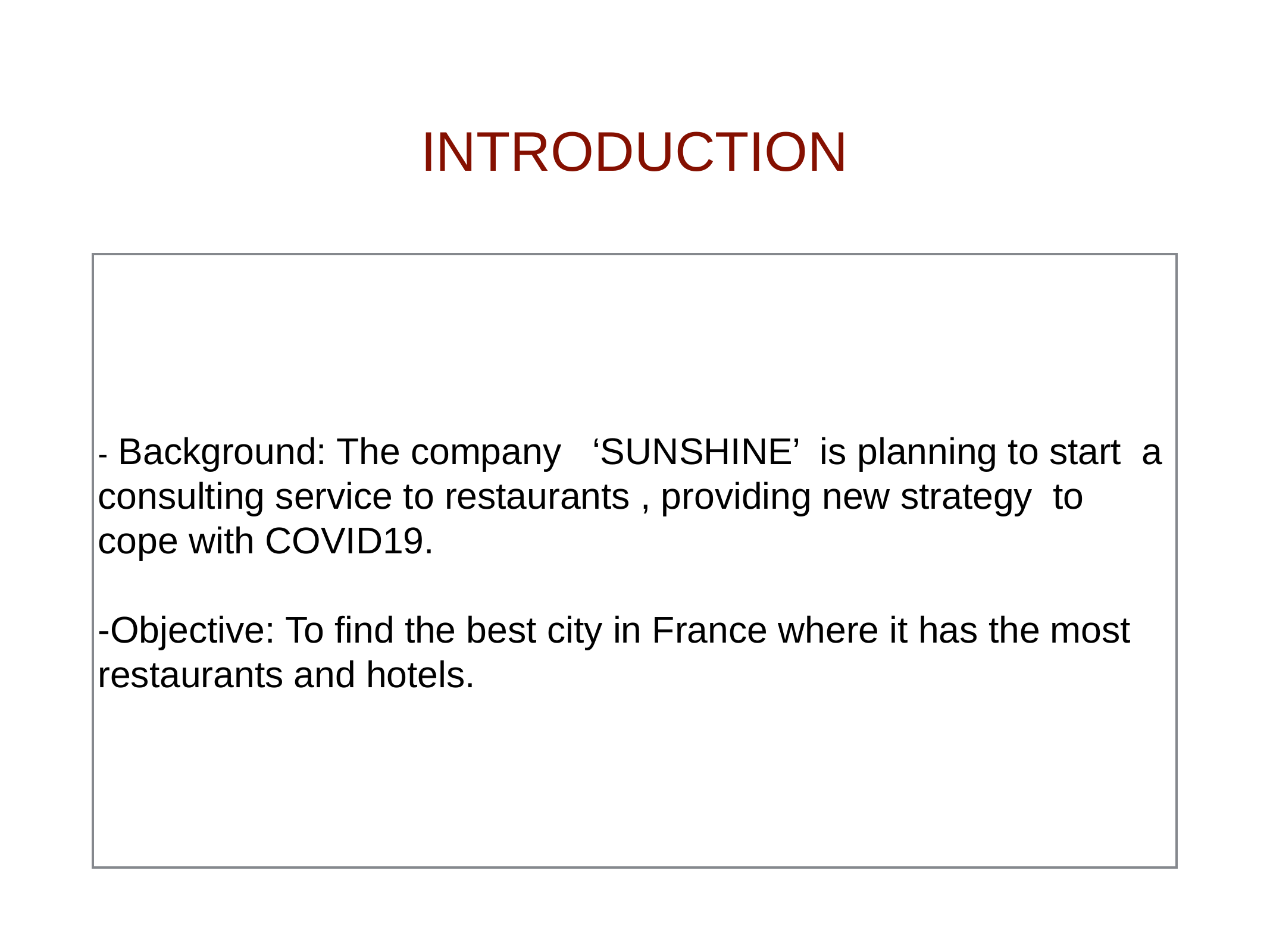

# INTRODUCTION
- Background: The company   ‘SUNSHINE’  is planning to start  a consulting service to restaurants , providing new strategy  to cope with COVID19.

-Objective: To find the best city in France where it has the most restaurants and hotels.